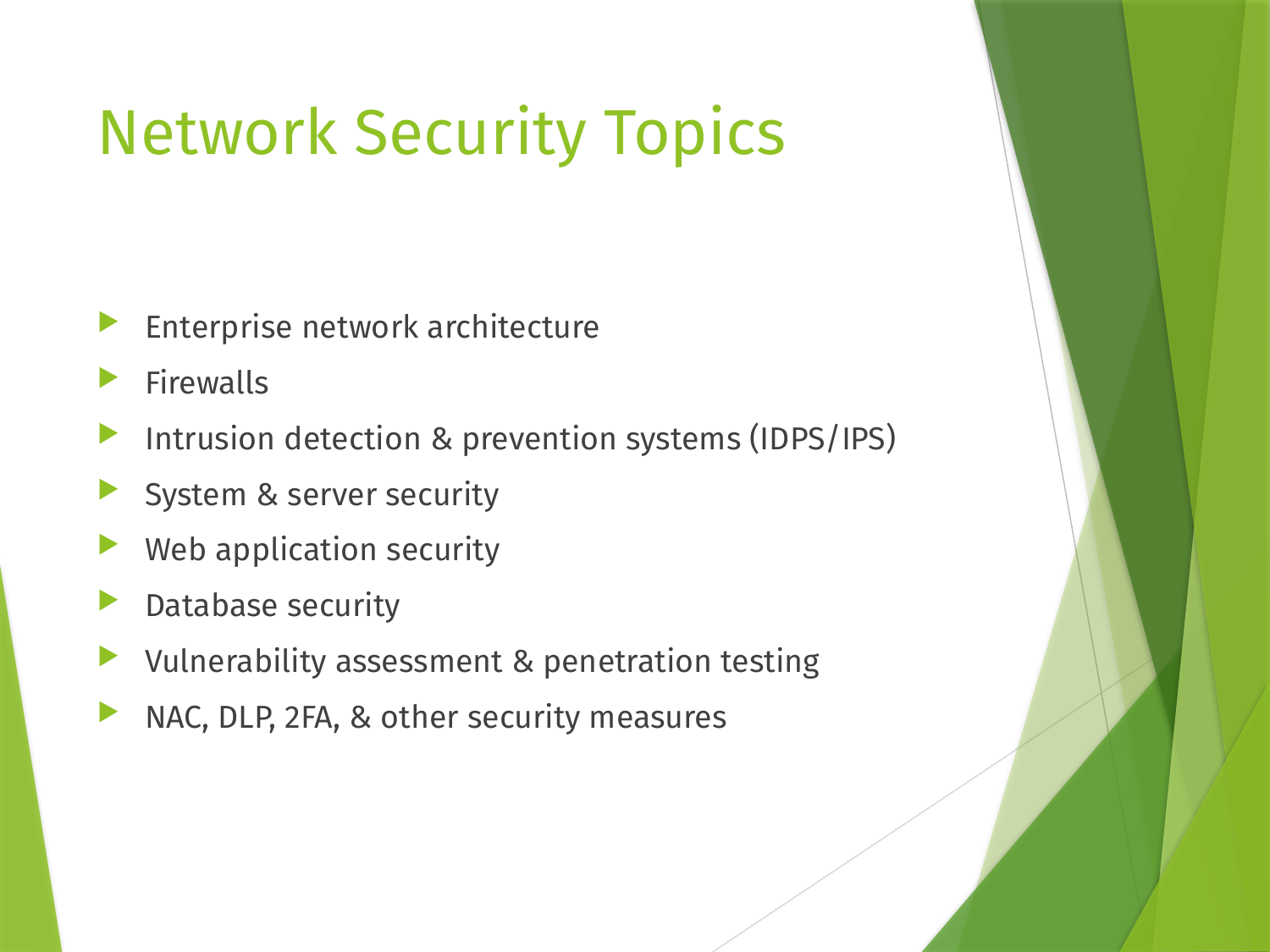

# Network Security Topics
Enterprise network architecture
Firewalls
Intrusion detection & prevention systems (IDPS/IPS)
System & server security
Web application security
Database security
Vulnerability assessment & penetration testing
NAC, DLP, 2FA, & other security measures